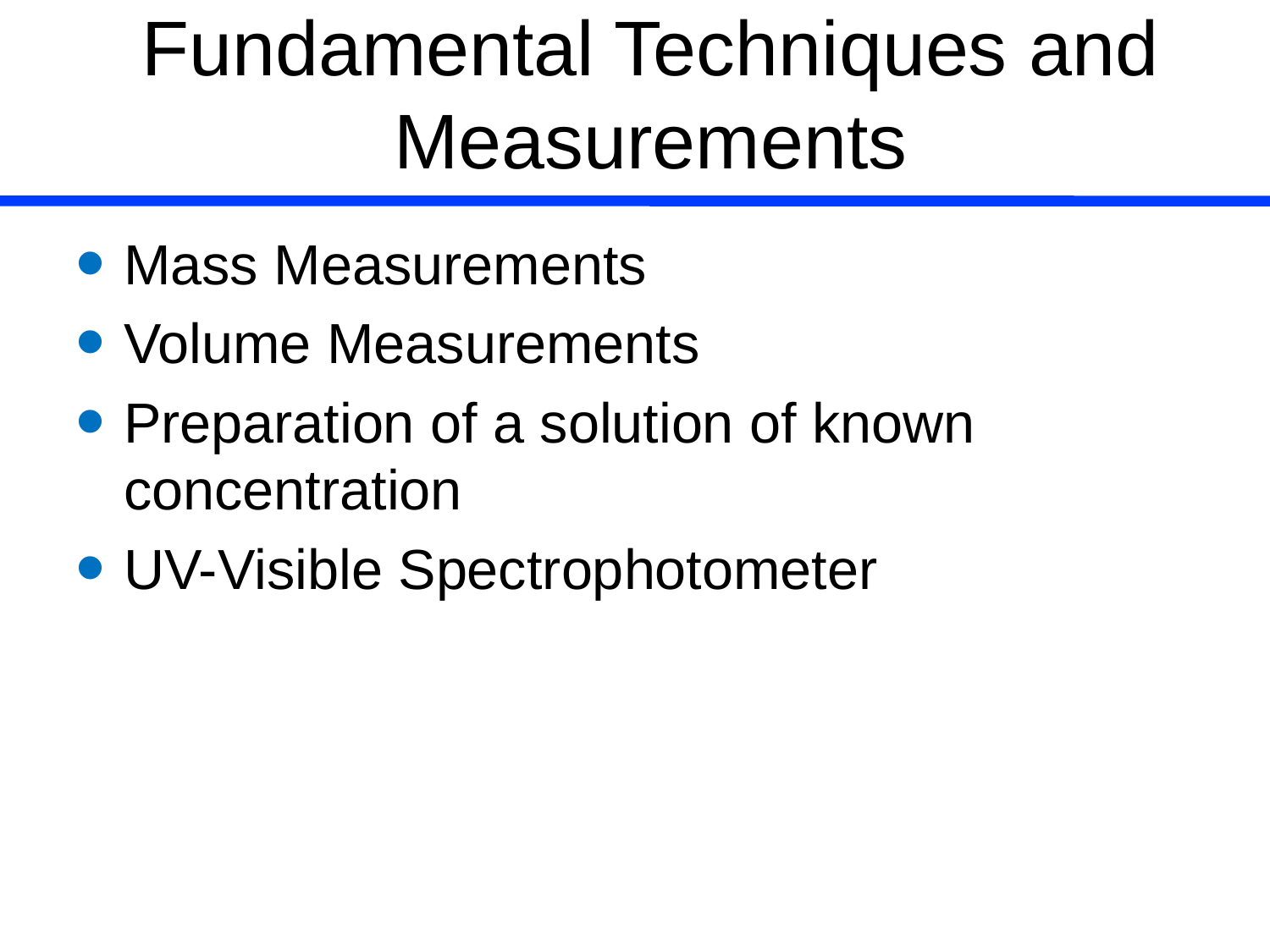

# Fundamental Techniques and Measurements
Mass Measurements
Volume Measurements
Preparation of a solution of known concentration
UV-Visible Spectrophotometer